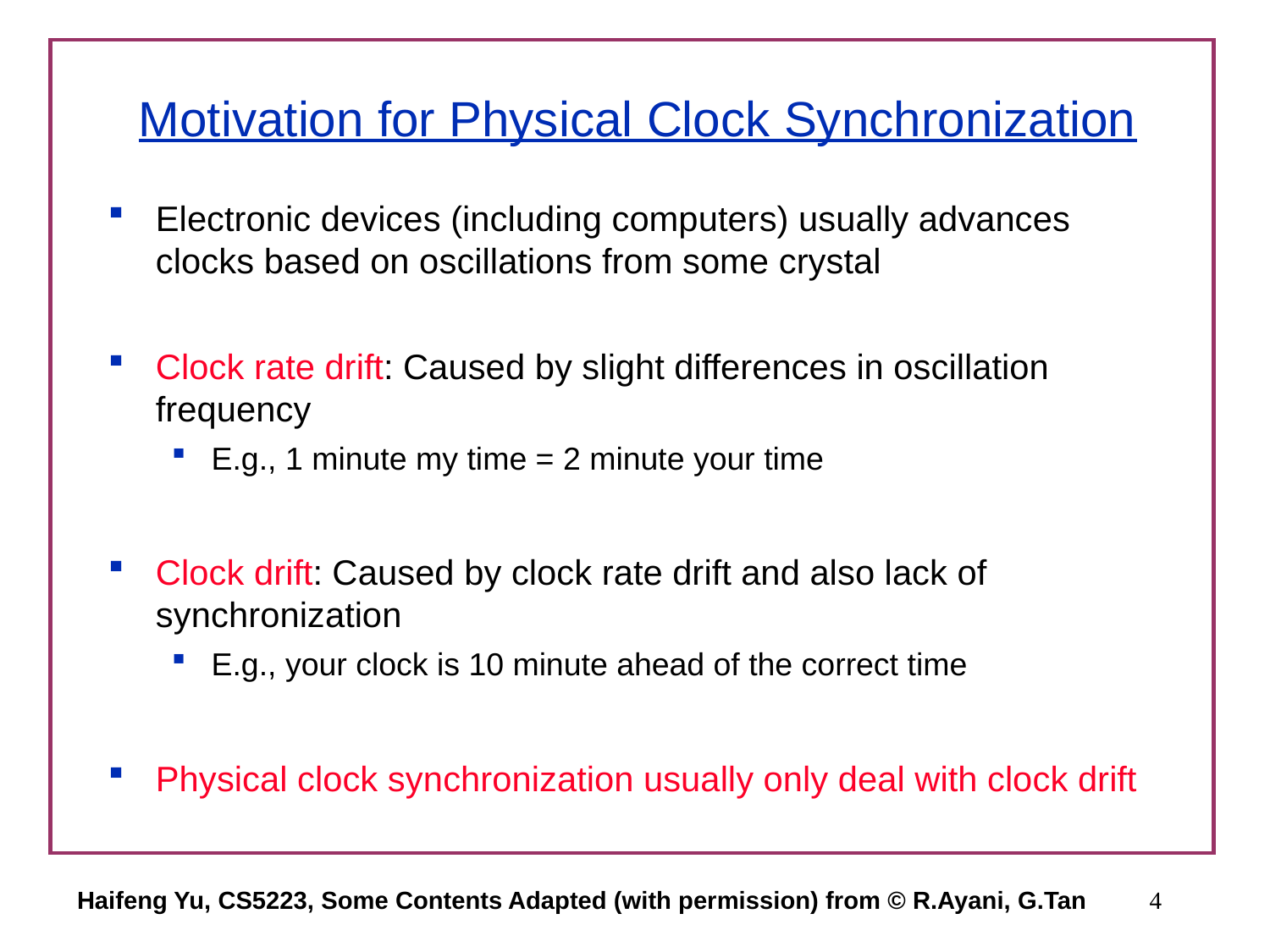

# Motivation for Physical Clock Synchronization
Electronic devices (including computers) usually advances clocks based on oscillations from some crystal

Clock rate drift: Caused by slight differences in oscillation frequency
E.g., 1 minute my time = 2 minute your time

Clock drift: Caused by clock rate drift and also lack of synchronization
E.g., your clock is 10 minute ahead of the correct time

Physical clock synchronization usually only deal with clock drift
Haifeng Yu, CS5223, Some Contents Adapted (with permission) from © R.Ayani, G.Tan
4